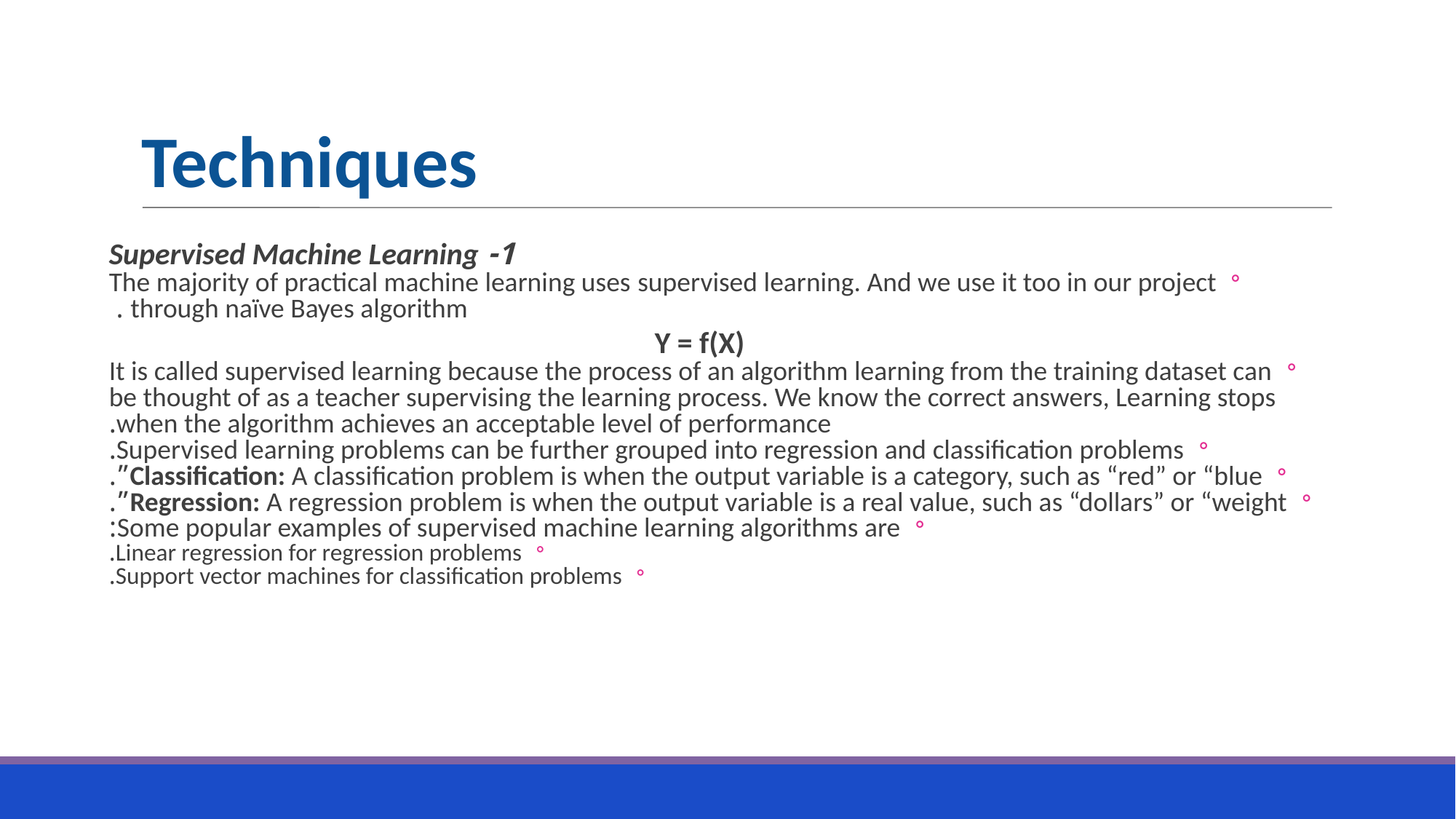

Techniques

1- Supervised Machine Learning
The majority of practical machine learning uses supervised learning. And we use it too in our project through naïve Bayes algorithm .
Y = f(X)
It is called supervised learning because the process of an algorithm learning from the training dataset can be thought of as a teacher supervising the learning process. We know the correct answers, Learning stops when the algorithm achieves an acceptable level of performance.
Supervised learning problems can be further grouped into regression and classification problems.
Classification: A classification problem is when the output variable is a category, such as “red” or “blue”.
Regression: A regression problem is when the output variable is a real value, such as “dollars” or “weight”.
Some popular examples of supervised machine learning algorithms are:
Linear regression for regression problems.
Support vector machines for classification problems.